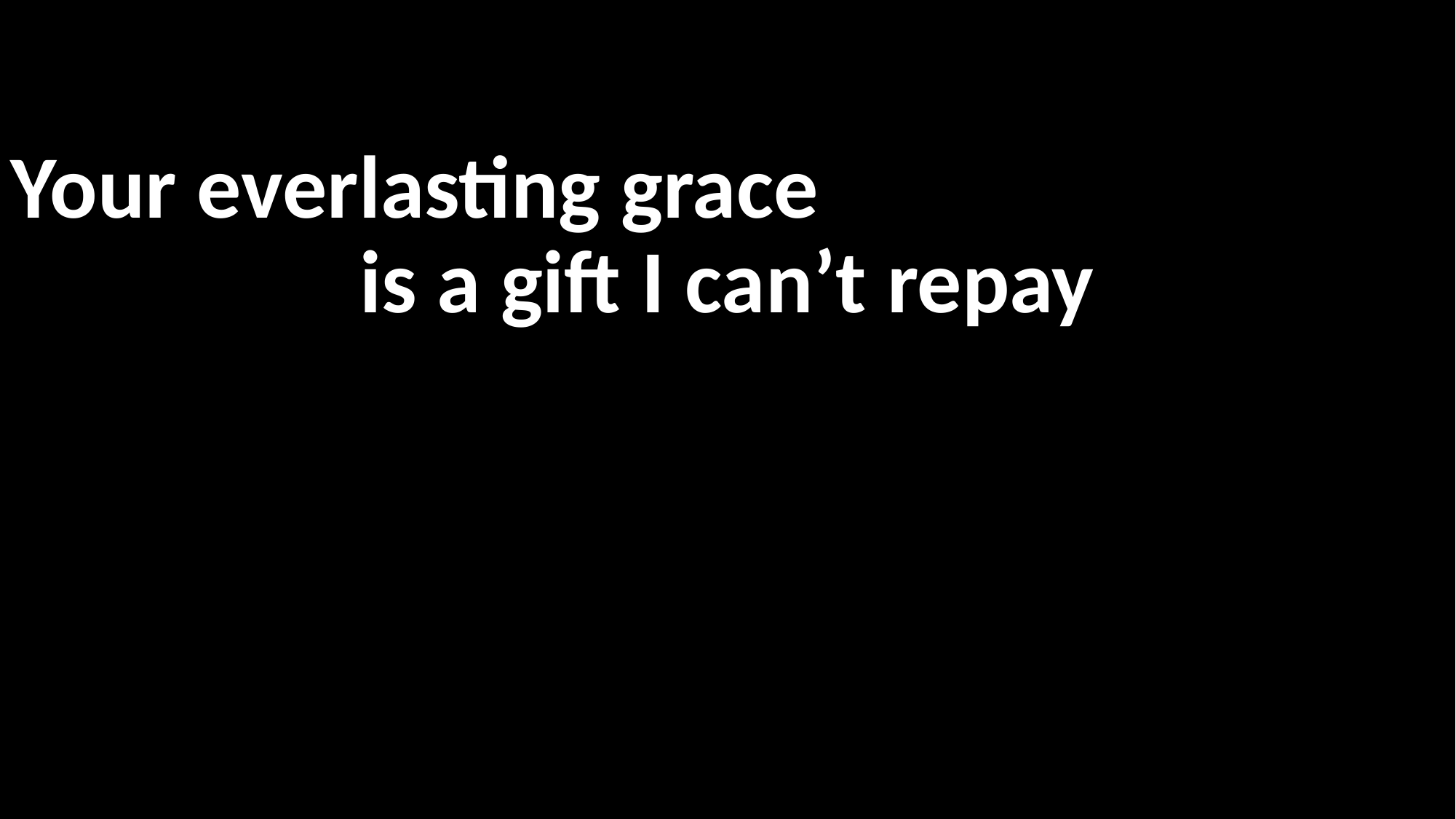

Your everlasting grace
is a gift I can’t repay